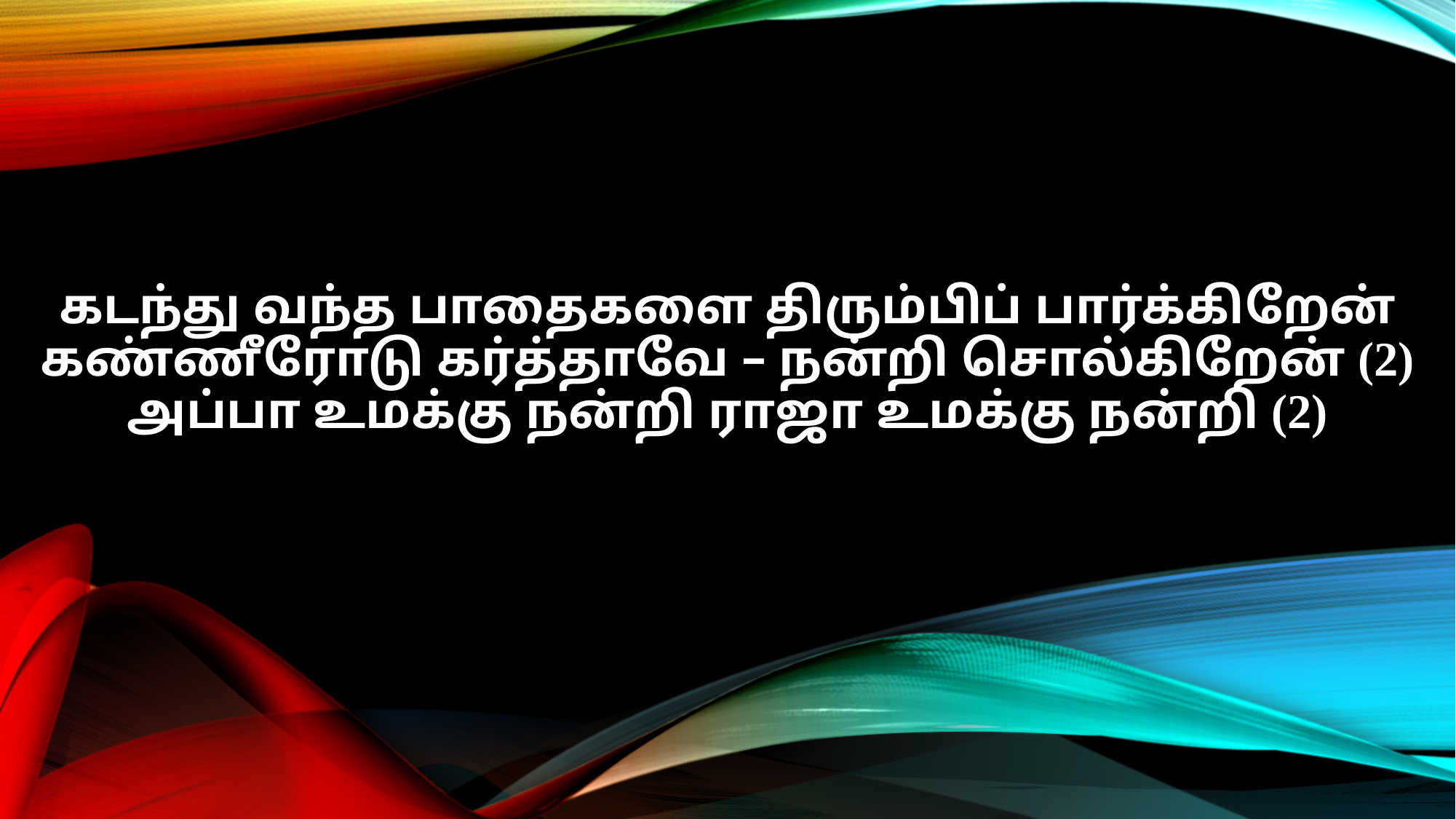

கடந்து வந்த பாதைகளை திரும்பிப் பார்க்கிறேன்
கண்ணீரோடு கர்த்தாவே – நன்றி சொல்கிறேன் (2)
அப்பா உமக்கு நன்றி ராஜா உமக்கு நன்றி (2)